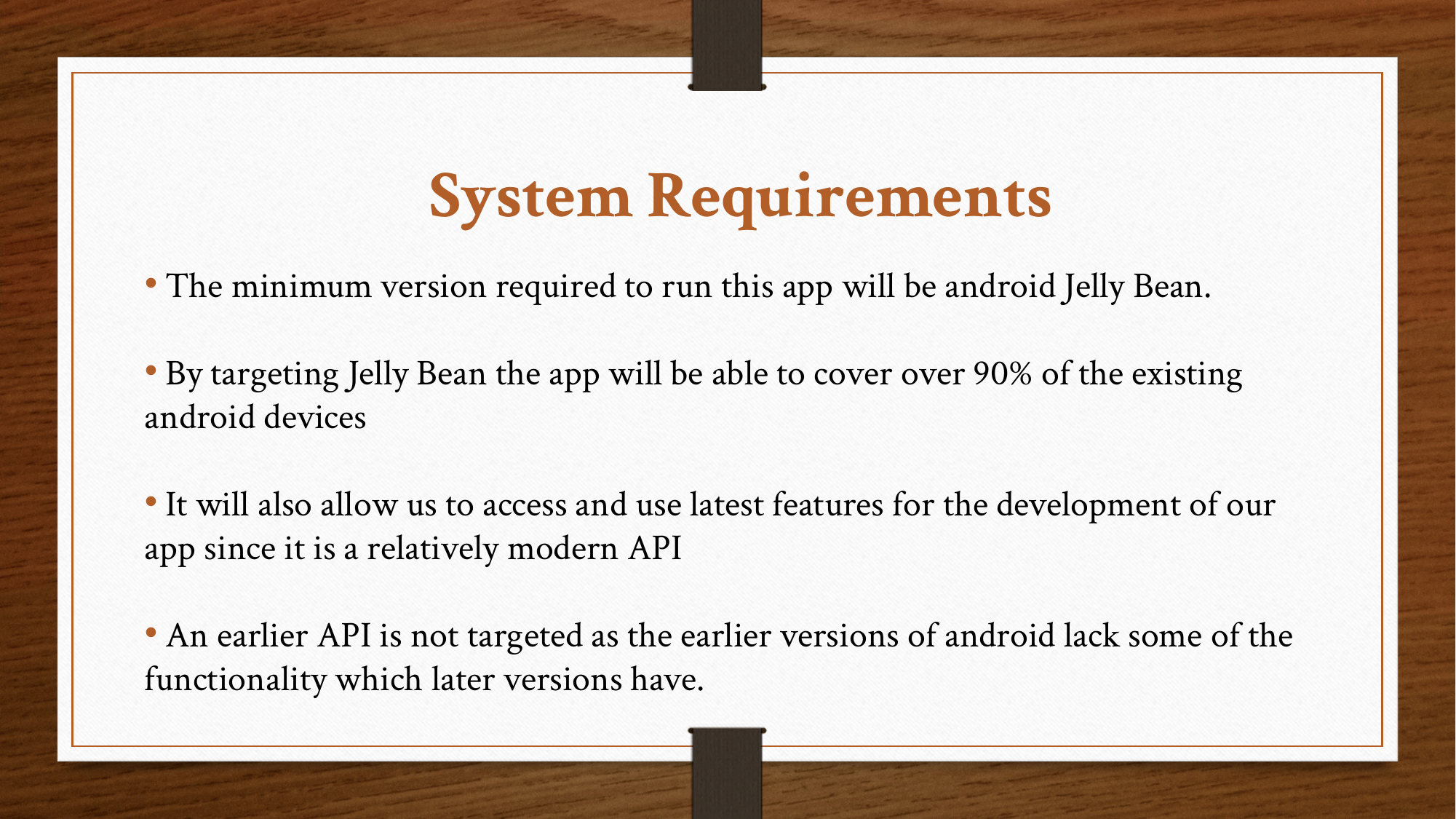

System Requirements
 The minimum version required to run this app will be android Jelly Bean.

 By targeting Jelly Bean the app will be able to cover over 90% of the existing android devices

 It will also allow us to access and use latest features for the development of our app since it is a relatively modern API

 An earlier API is not targeted as the earlier versions of android lack some of the functionality which later versions have.